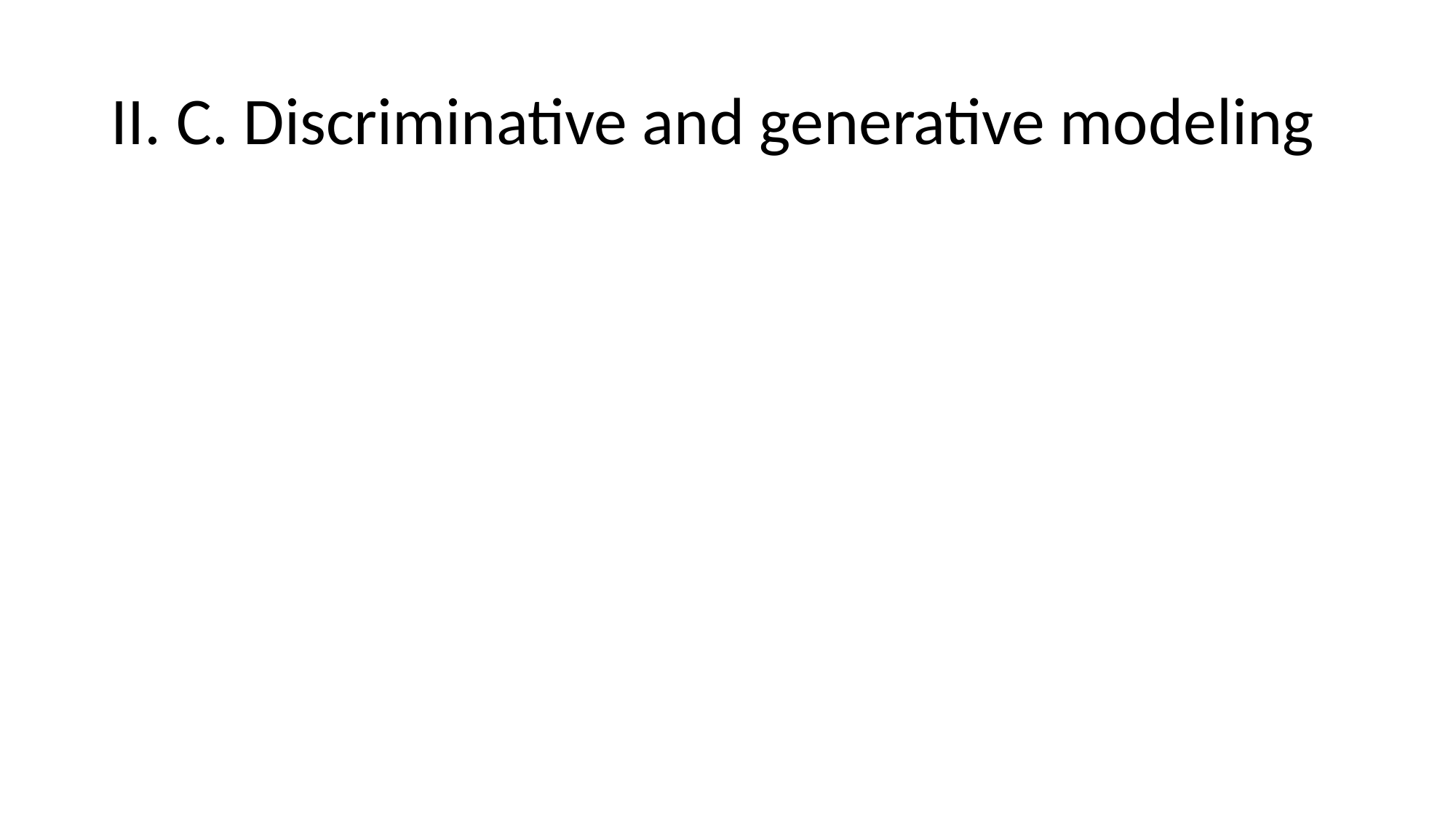

# II. C. Discriminative and generative modeling